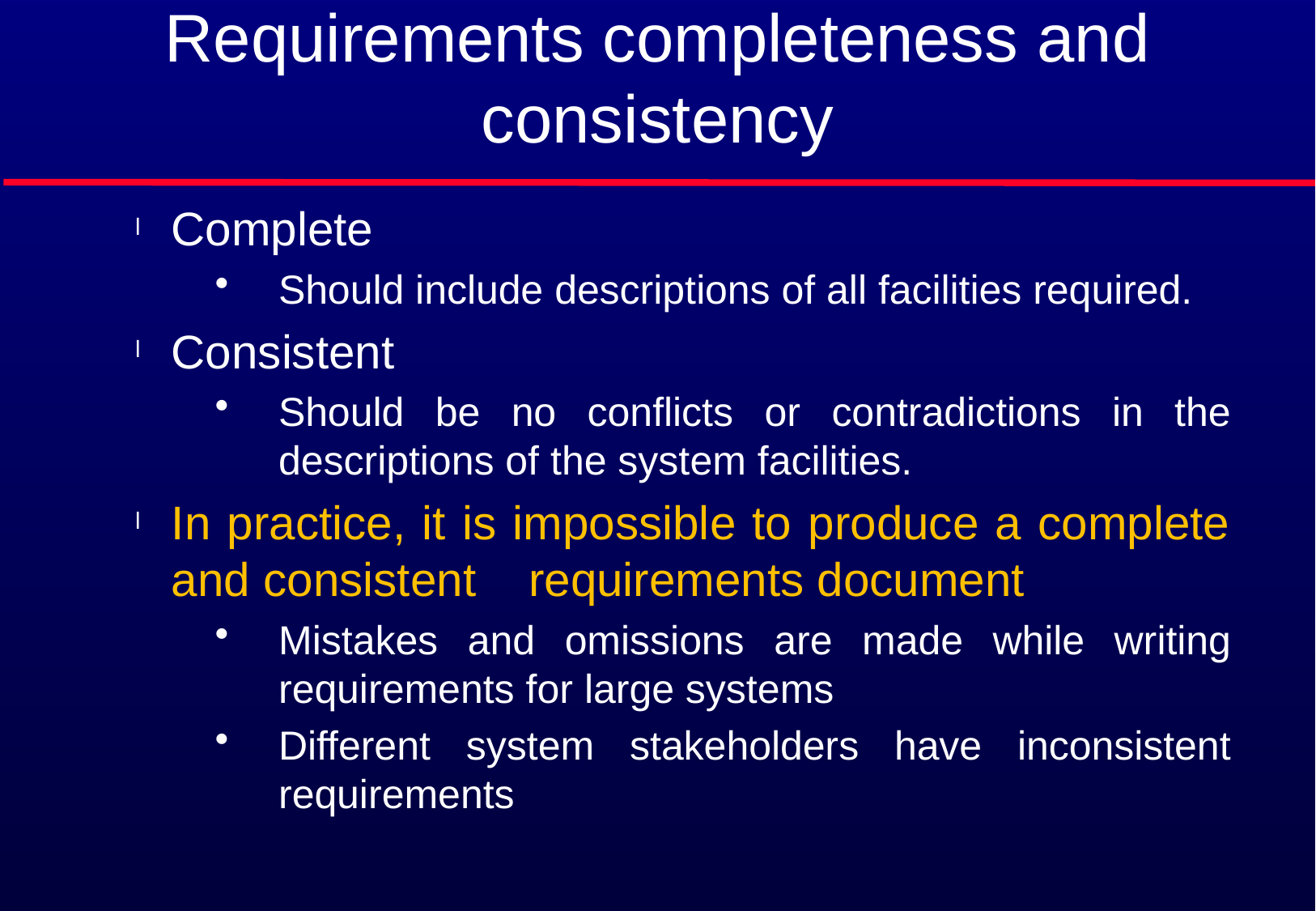

# Requirements completeness and consistency
Complete
Should include descriptions of all facilities required.
Consistent
Should be no conflicts or contradictions in the descriptions of the system facilities.
In practice, it is impossible to produce a complete and consistent    requirements document
Mistakes and omissions are made while writing requirements for large systems
Different system stakeholders have inconsistent requirements